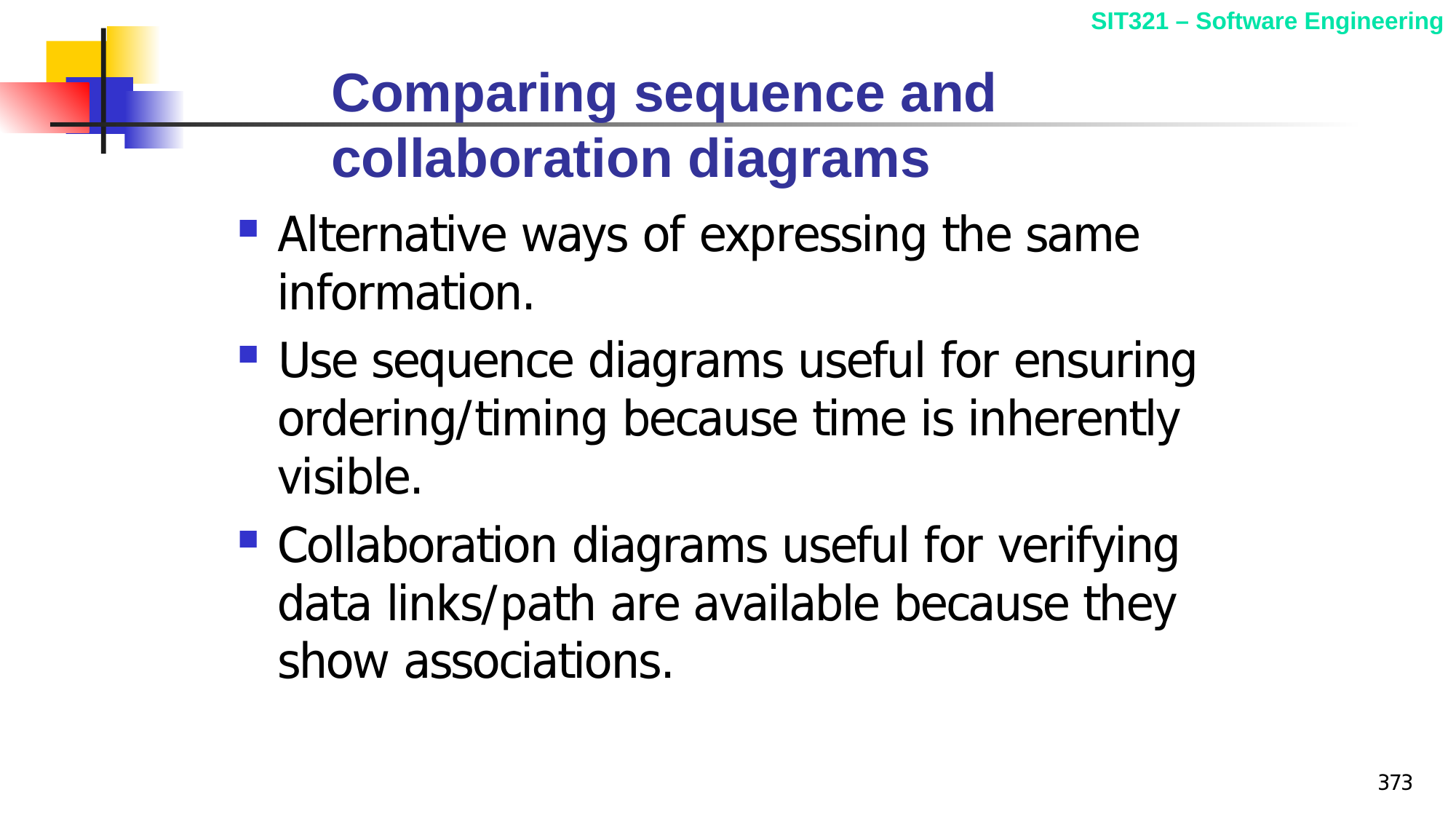

# Comparing sequence and collaboration diagrams
Alternative ways of expressing the same information.
Use sequence diagrams useful for ensuring ordering/timing because time is inherently visible.
Collaboration diagrams useful for verifying data links/path are available because they show associations.
373